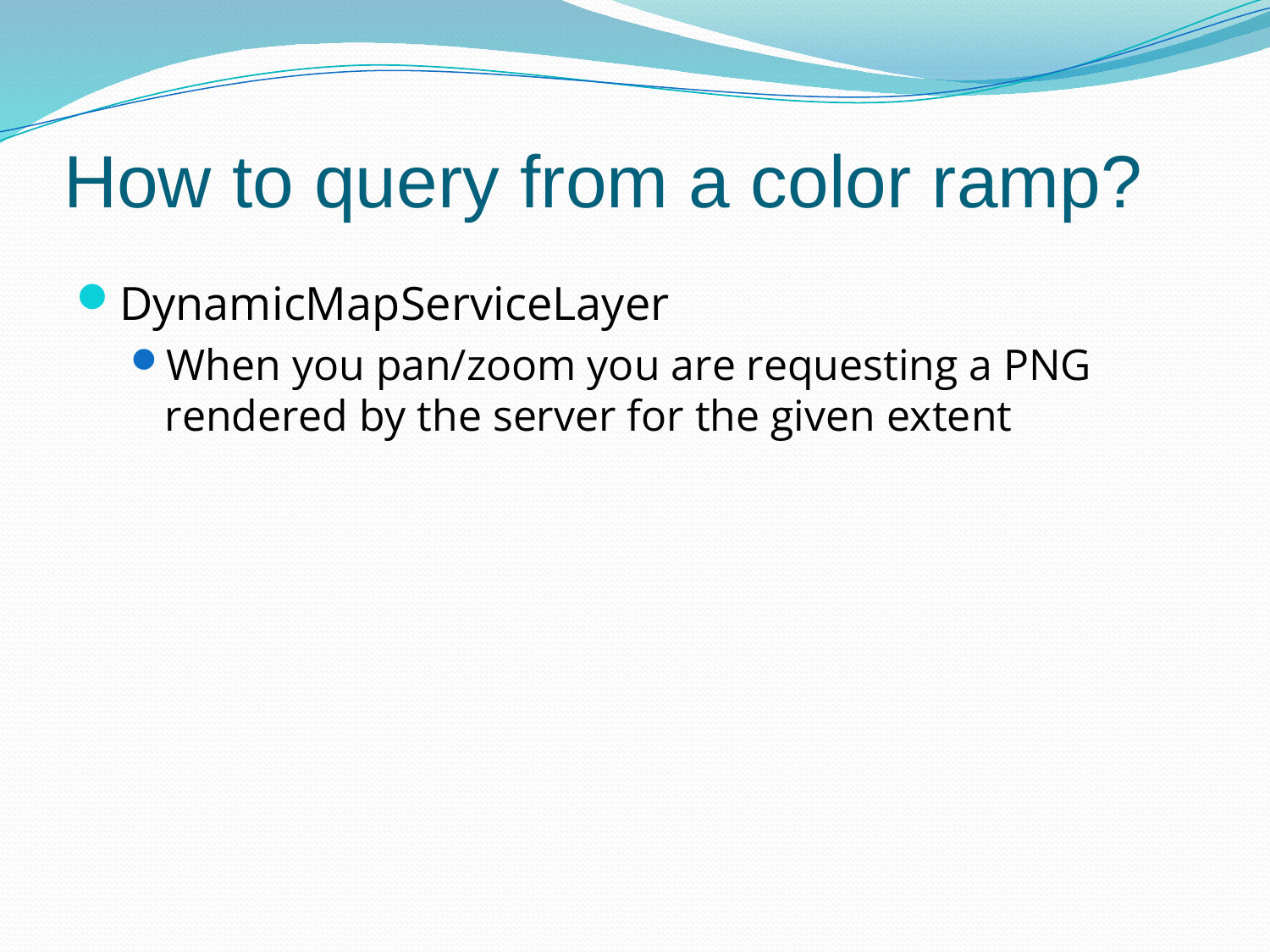

# How to query from a color ramp?
DynamicMapServiceLayer
When you pan/zoom you are requesting a PNG rendered by the server for the given extent